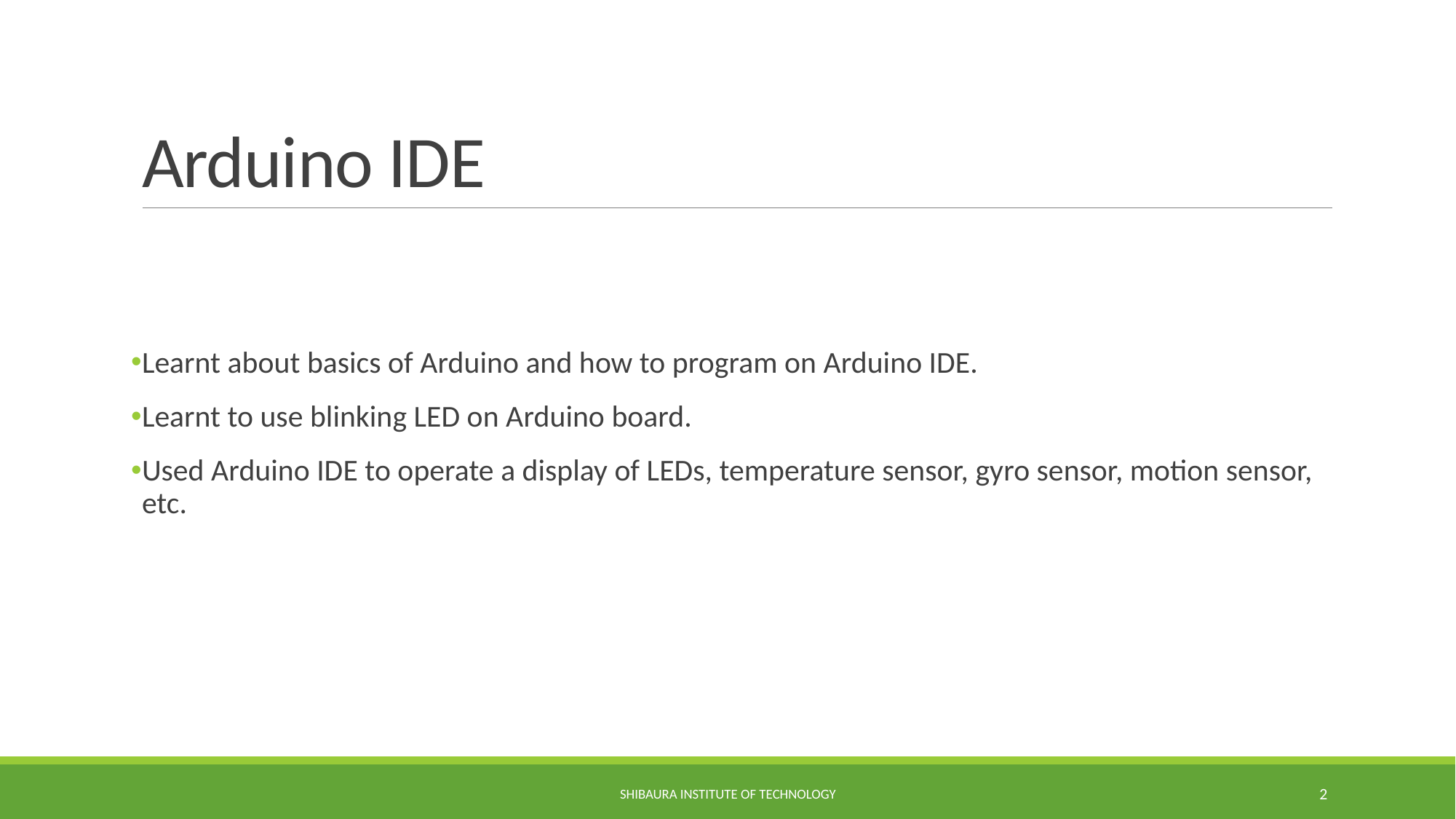

# Arduino IDE
Learnt about basics of Arduino and how to program on Arduino IDE.
Learnt to use blinking LED on Arduino board.
Used Arduino IDE to operate a display of LEDs, temperature sensor, gyro sensor, motion sensor, etc.

Shibaura Institute of Technology
2